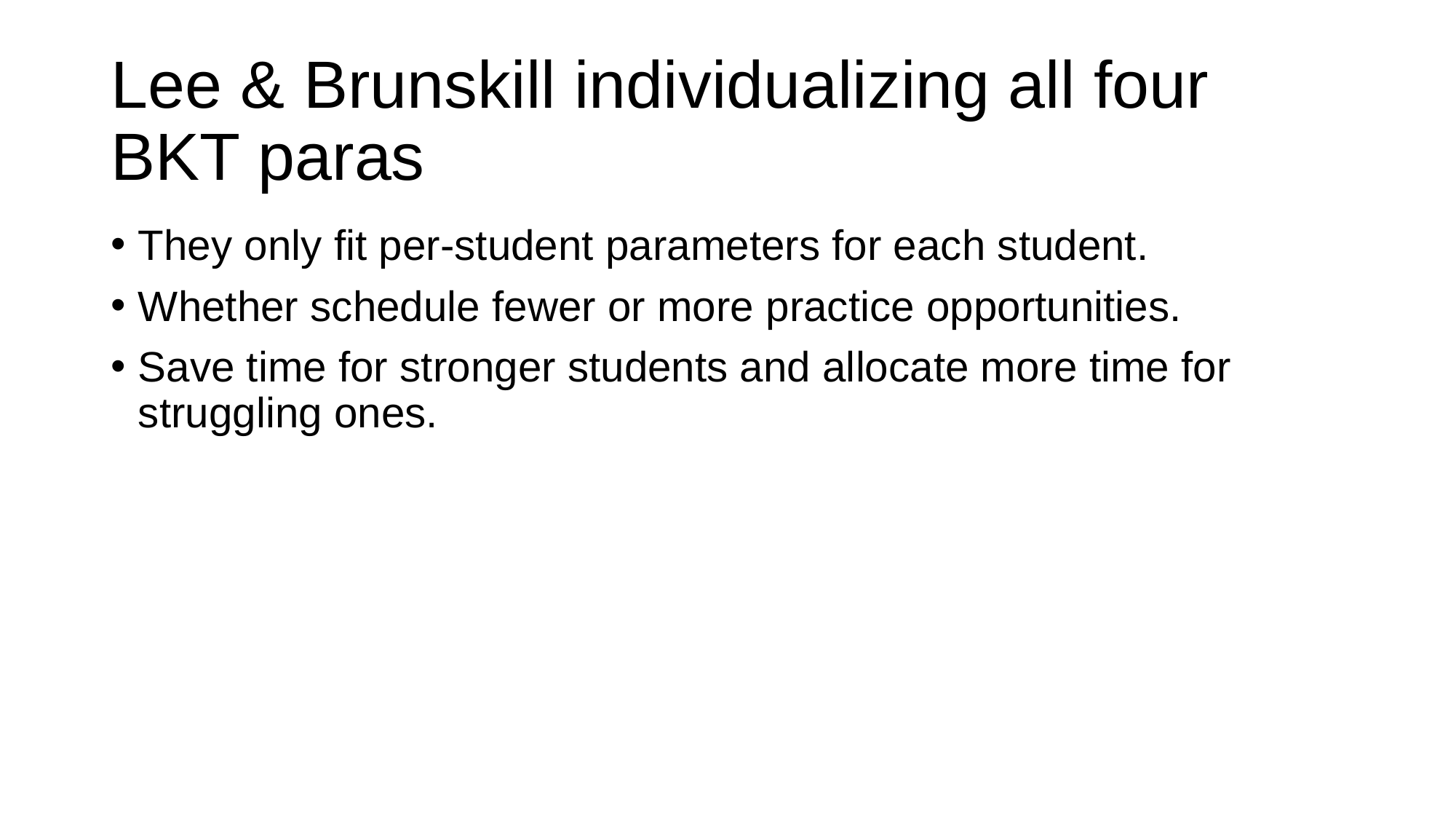

# Lee & Brunskill individualizing all four BKT paras
They only fit per-student parameters for each student.
Whether schedule fewer or more practice opportunities.
Save time for stronger students and allocate more time for struggling ones.